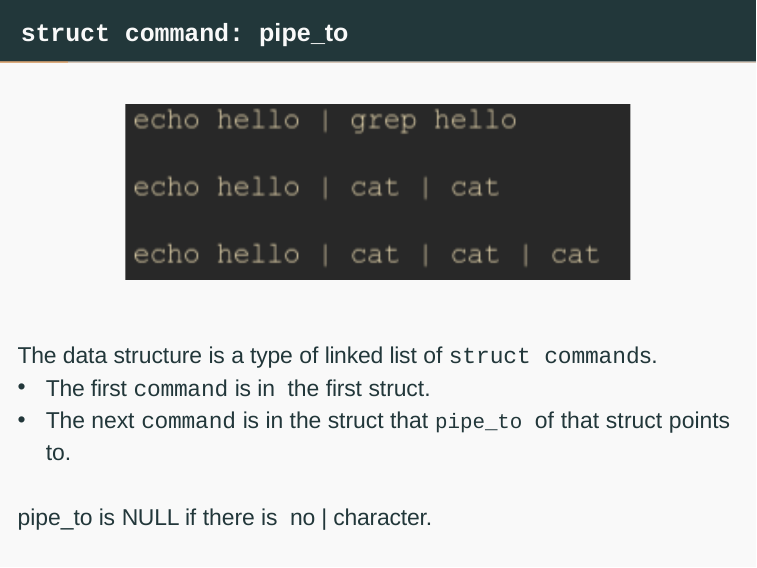

# struct command: pipe_to

The data structure is a type of linked list of struct commands.
The first command is in  the first struct.
The next command is in the struct that pipe_to of that struct points to.

pipe_to is NULL if there is  no | character.